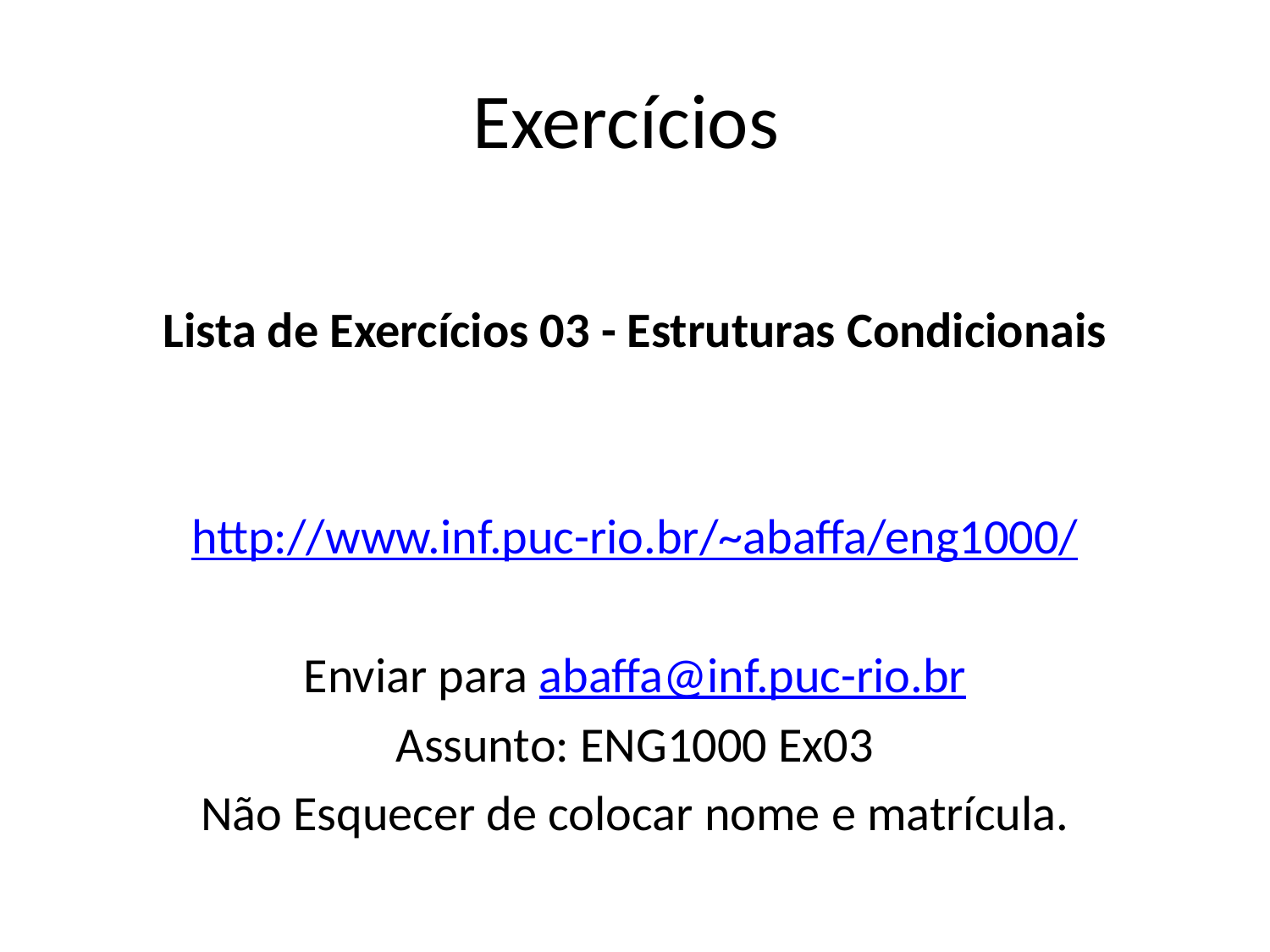

# Exercícios

Lista de Exercícios 03 - Estruturas Condicionais

http://www.inf.puc-rio.br/~abaffa/eng1000/

Enviar para abaffa@inf.puc-rio.br
Assunto: ENG1000 Ex03
Não Esquecer de colocar nome e matrícula.